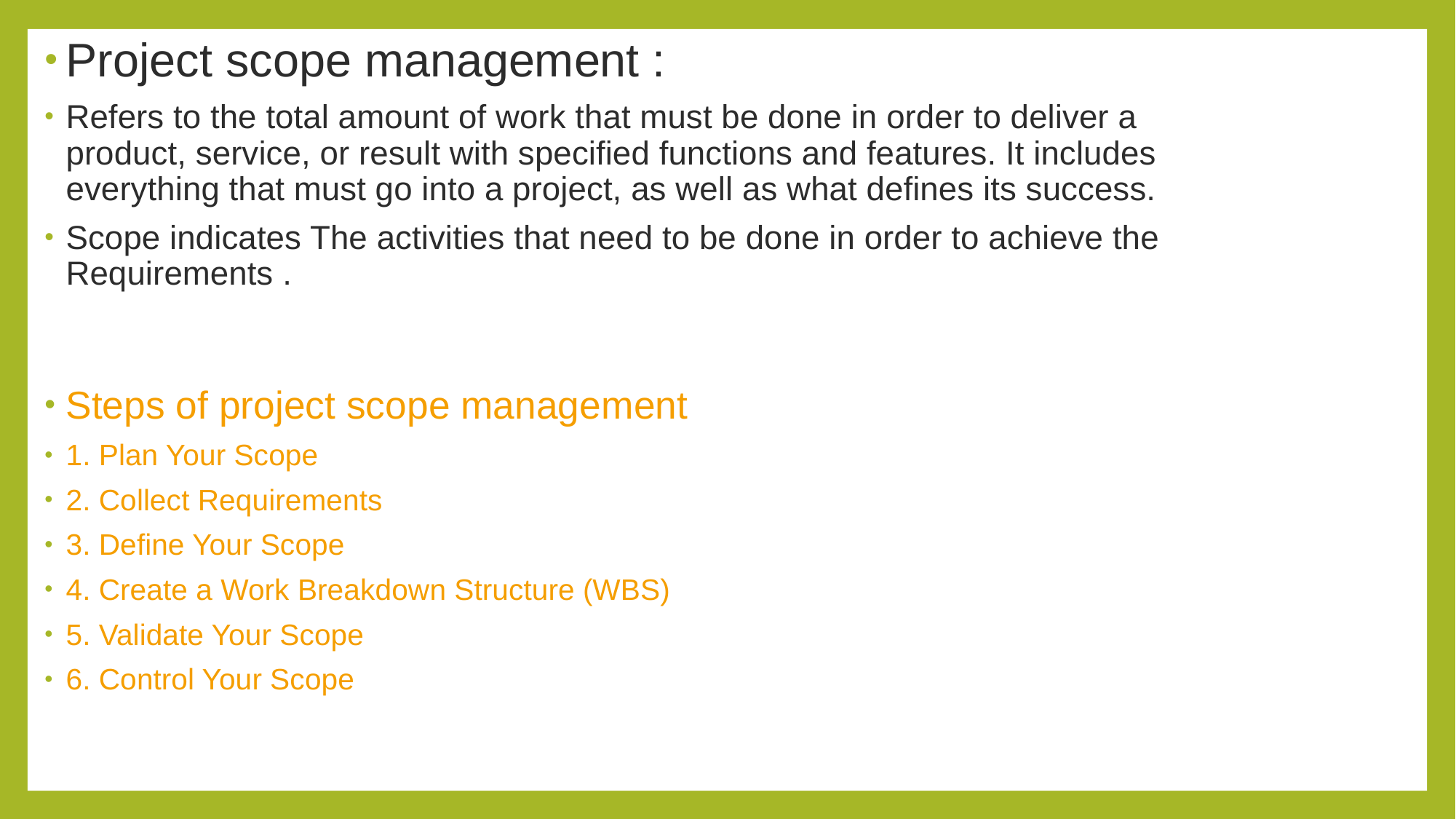

Project scope management :
Refers to the total amount of work that must be done in order to deliver a product, service, or result with specified functions and features. It includes everything that must go into a project, as well as what defines its success.
Scope indicates The activities that need to be done in order to achieve the Requirements .

Steps of project scope management
1. Plan Your Scope
2. Collect Requirements
3. Define Your Scope
4. Create a Work Breakdown Structure (WBS)
5. Validate Your Scope
6. Control Your Scope